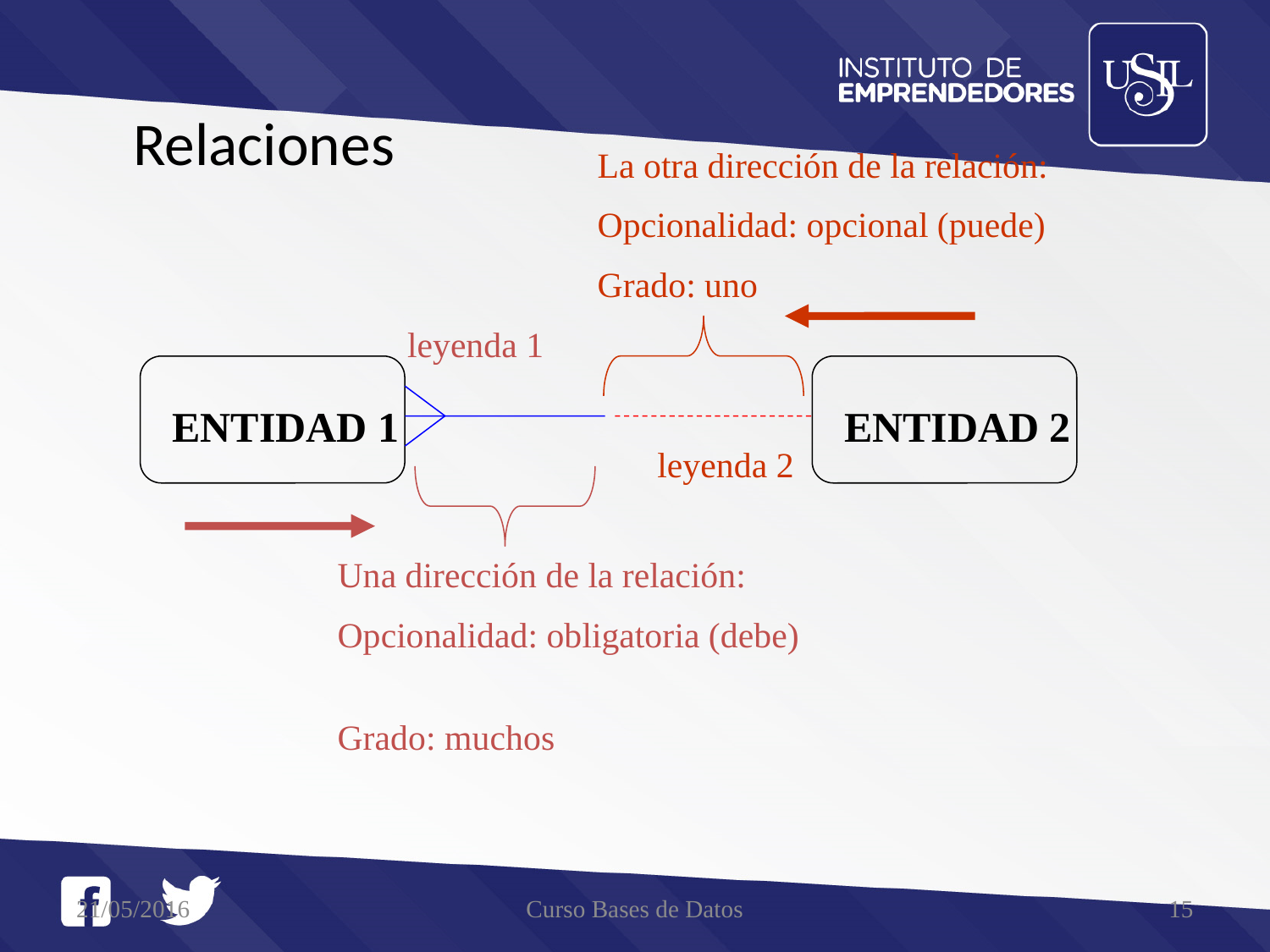

# Relaciones
La otra dirección de la relación:
Opcionalidad: opcional (puede)
Grado: uno

leyenda 1

ENTIDAD 1

ENTIDAD 2

leyenda 2

Una dirección de la relación:
Opcionalidad: obligatoria (debe)
Grado: muchos
21/05/2016
Curso Bases de Datos
15